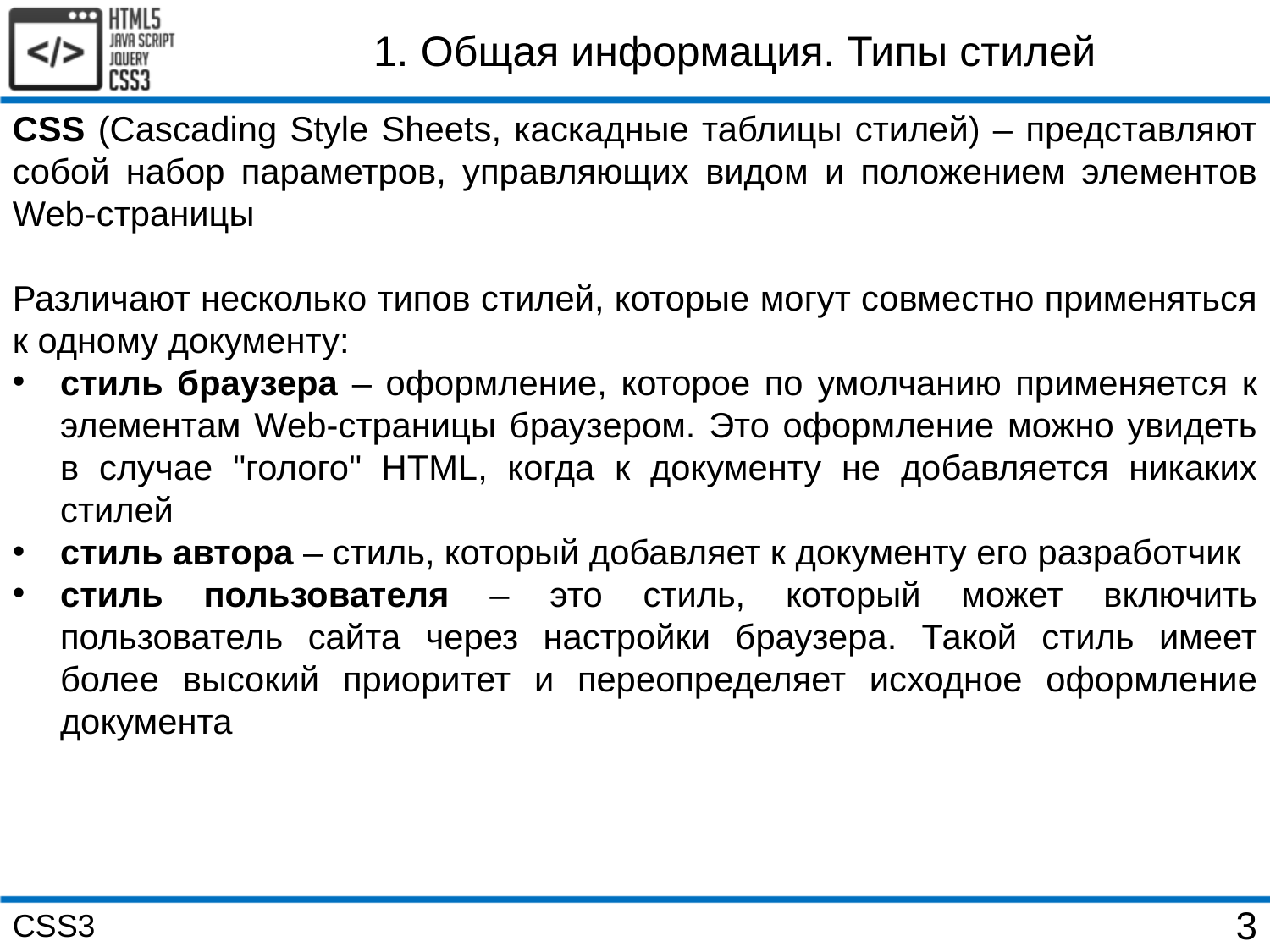

1. Общая информация. Типы стилей
CSS (Cascading Style Sheets, каскадные таблицы стилей) – представляют собой набор параметров, управляющих видом и положением элементов Web-страницы

Различают несколько типов стилей, которые могут совместно применяться к одному документу:
стиль браузера – оформление, которое по умолчанию применяется к элементам Web-страницы браузером. Это оформление можно увидеть в случае "голого" HTML, когда к документу не добавляется никаких стилей
стиль автора – стиль, который добавляет к документу его разработчик
стиль пользователя – это стиль, который может включить пользователь сайта через настройки браузера. Такой стиль имеет более высокий приоритет и переопределяет исходное оформление документа
CSS3
3